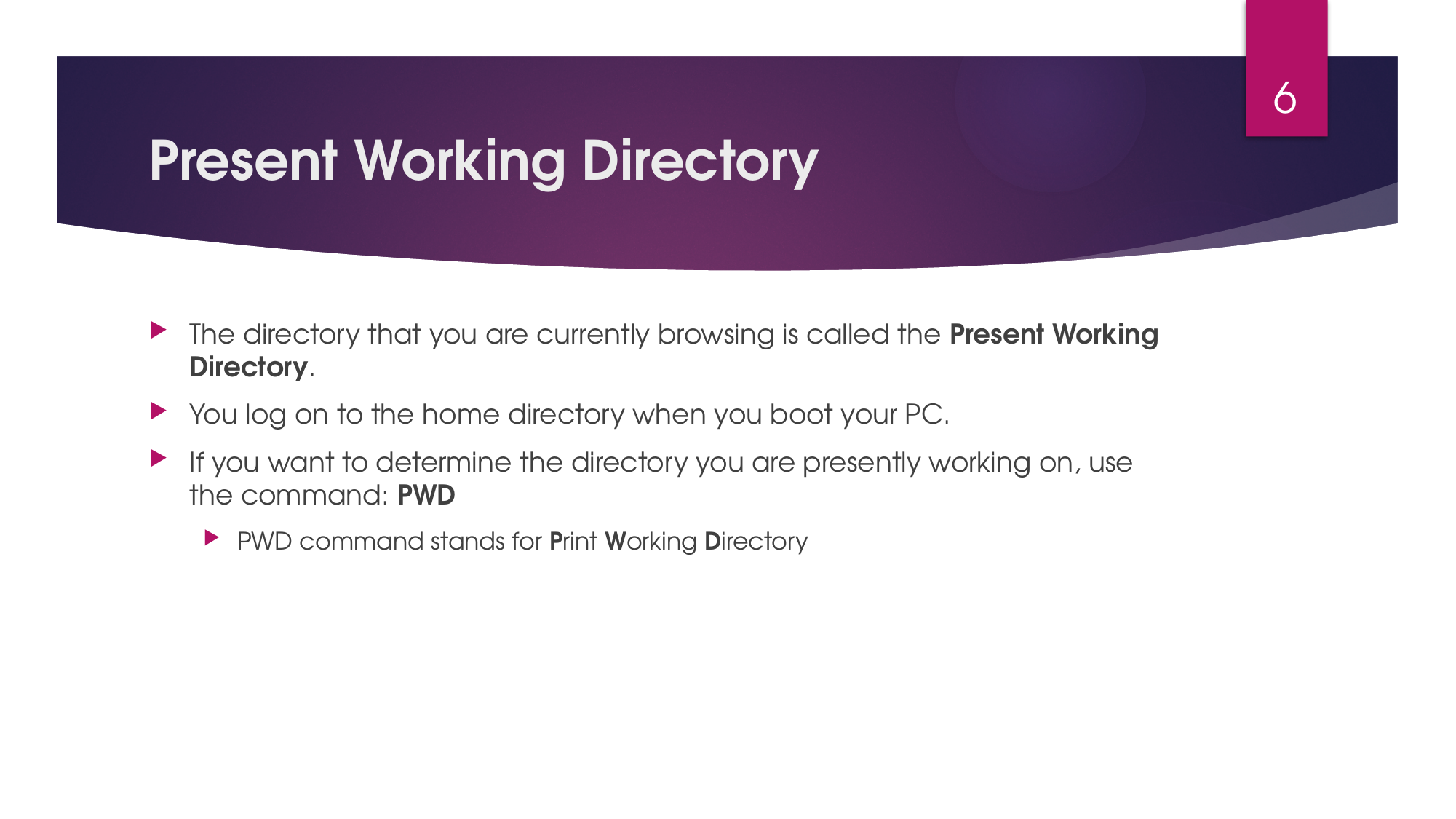

6
# Present Working Directory
The directory that you are currently browsing is called the Present Working Directory.
You log on to the home directory when you boot your PC.
If you want to determine the directory you are presently working on, use the command: PWD
PWD command stands for Print Working Directory